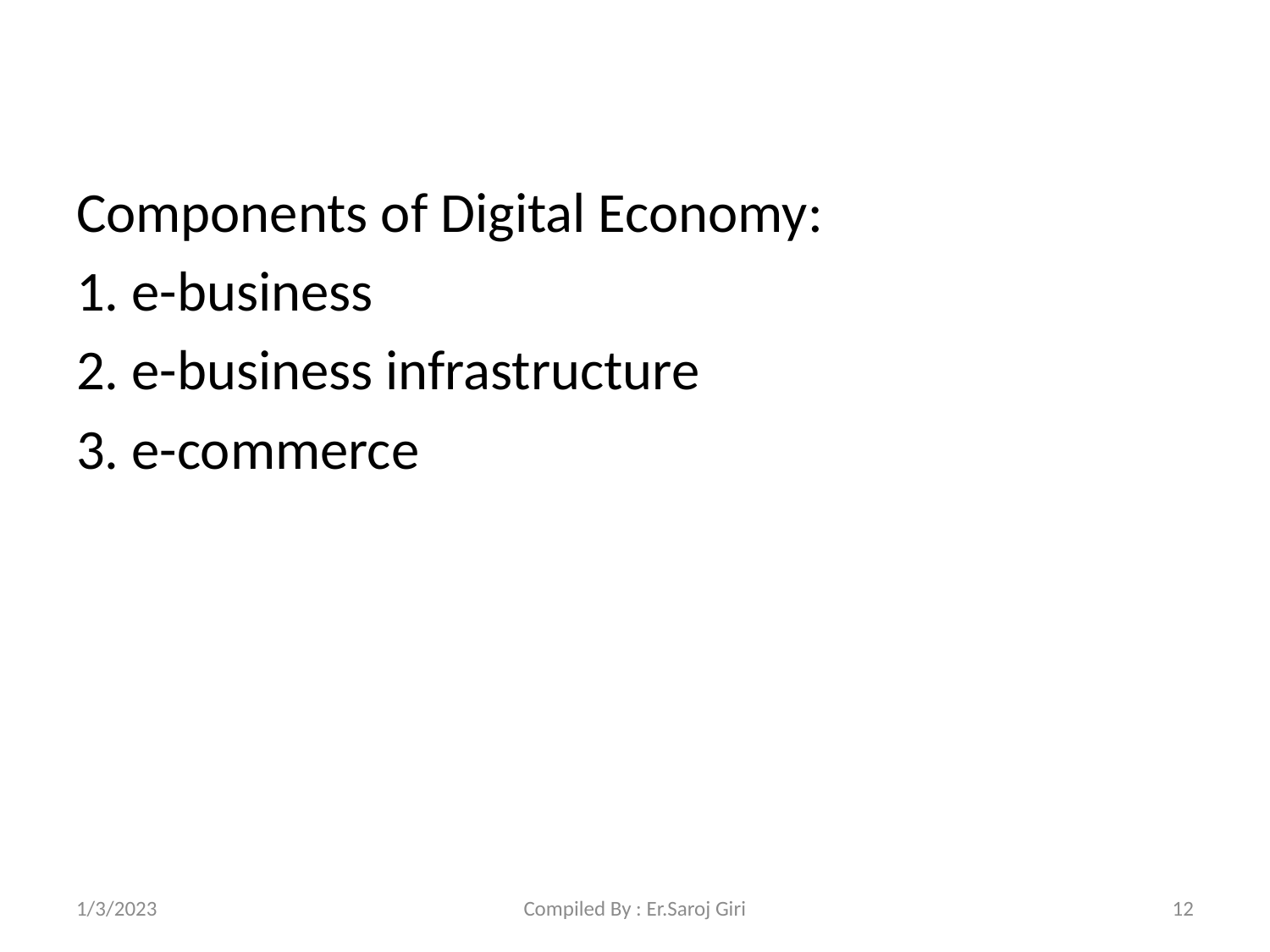

#
Components of Digital Economy:
1. e-business
2. e-business infrastructure
3. e-commerce

1/3/2023
Compiled By : Er.Saroj Giri
12